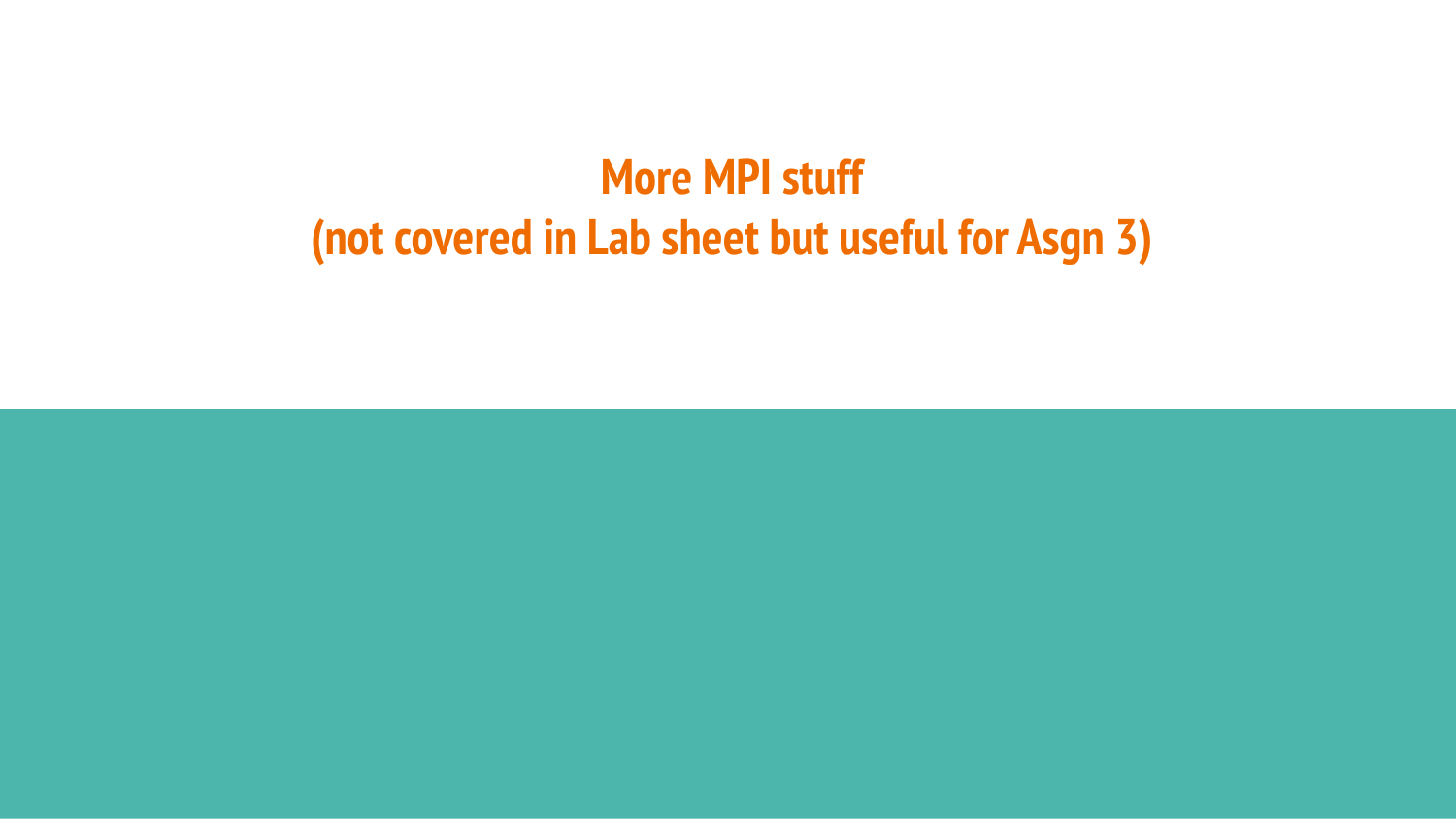

# More MPI stuff (not covered in Lab sheet but useful for Asgn 3)